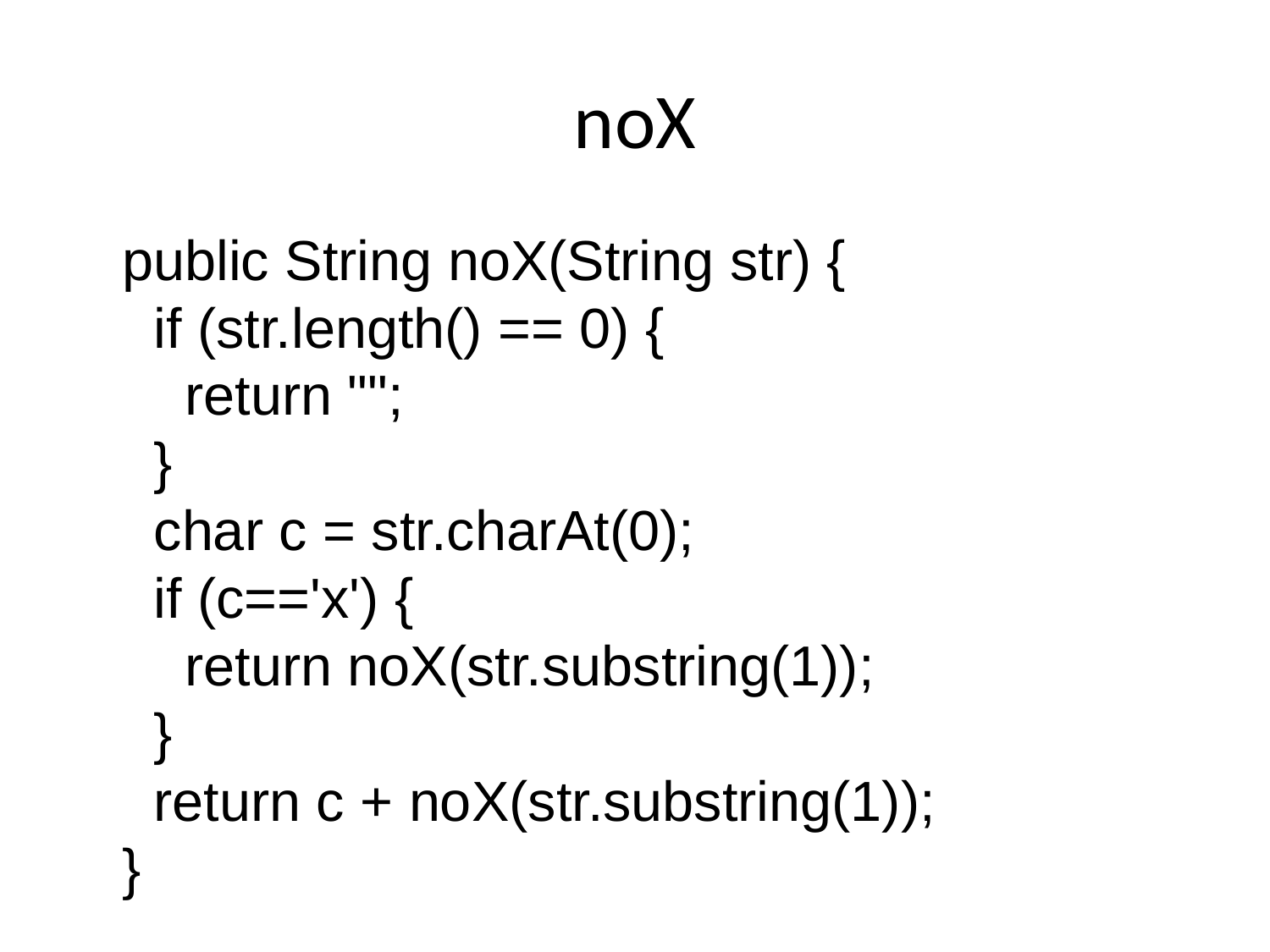

# noX
public String noX(String str) {
  if (str.length() == 0) {
    return "";
  }
  char c = str.charAt(0);
  if (c=='x') {
    return noX(str.substring(1));
  }
  return c + noX(str.substring(1));
}